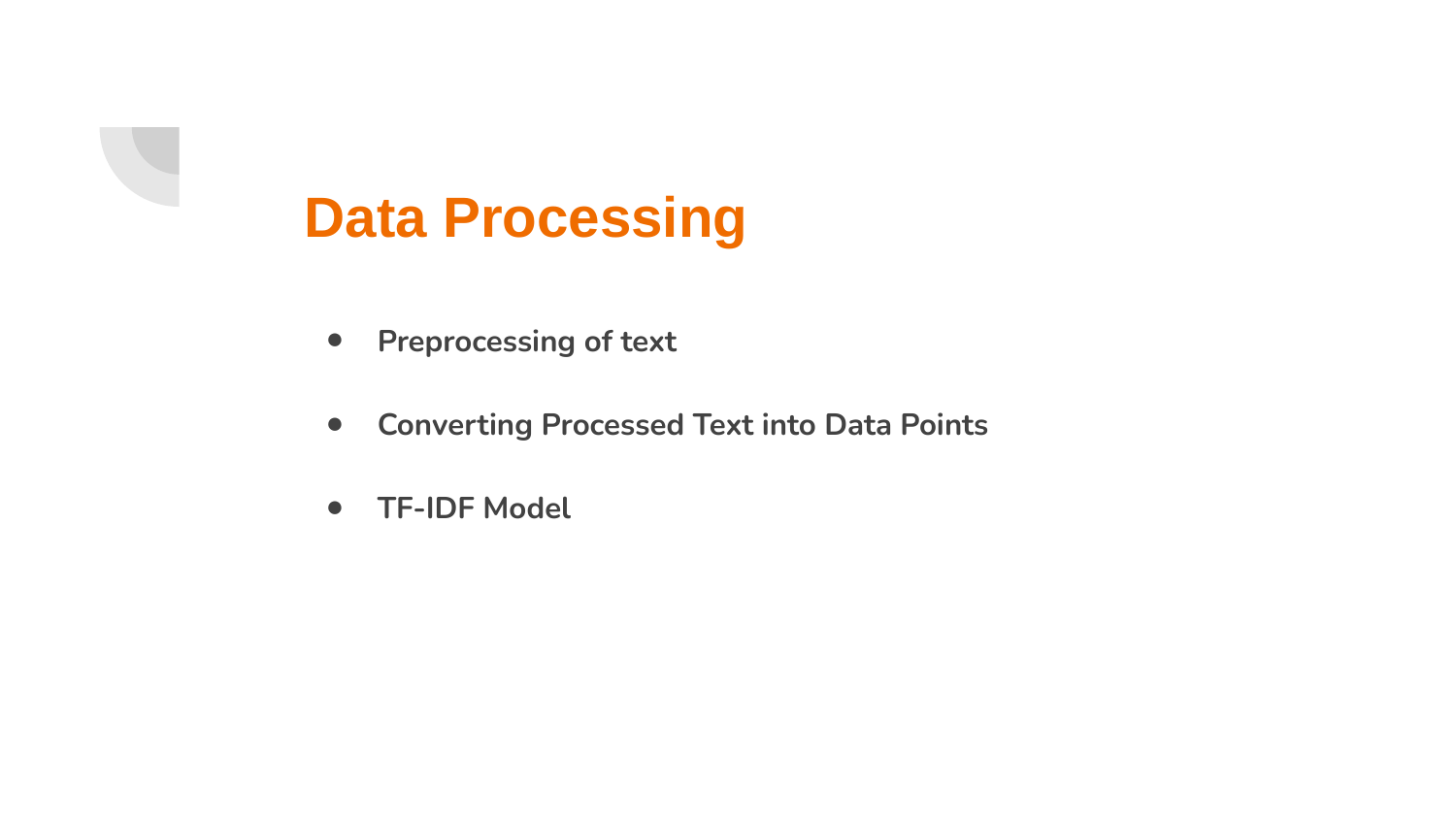

# Data Processing
Preprocessing of text
Converting Processed Text into Data Points
TF-IDF Model